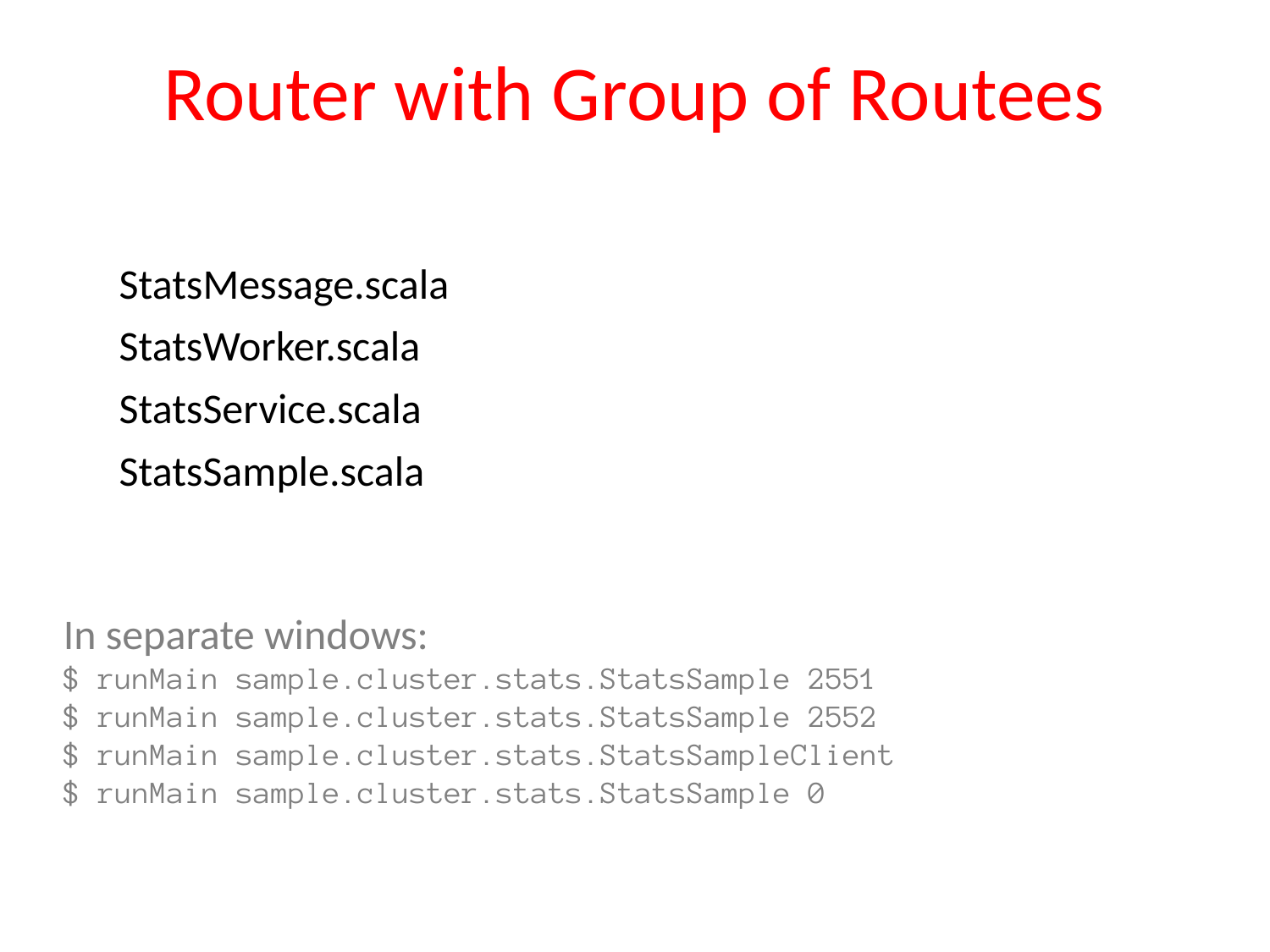

# Router with Group of Routees
StatsMessage.scala
StatsWorker.scala
StatsService.scala
StatsSample.scala

In separate windows:
$ runMain sample.cluster.stats.StatsSample 2551
$ runMain sample.cluster.stats.StatsSample 2552
$ runMain sample.cluster.stats.StatsSampleClient
$ runMain sample.cluster.stats.StatsSample 0